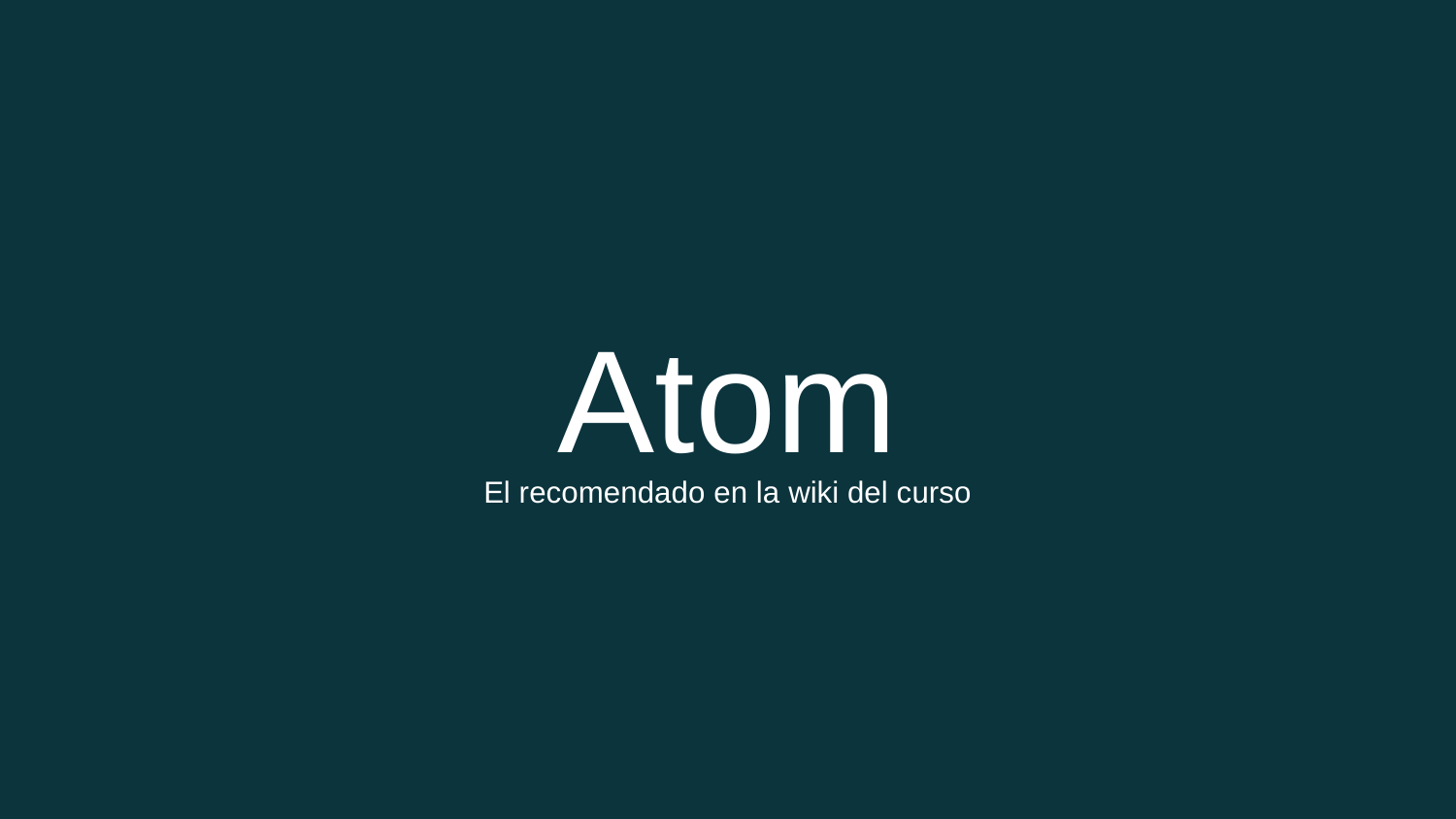

# Atom
El recomendado en la wiki del curso